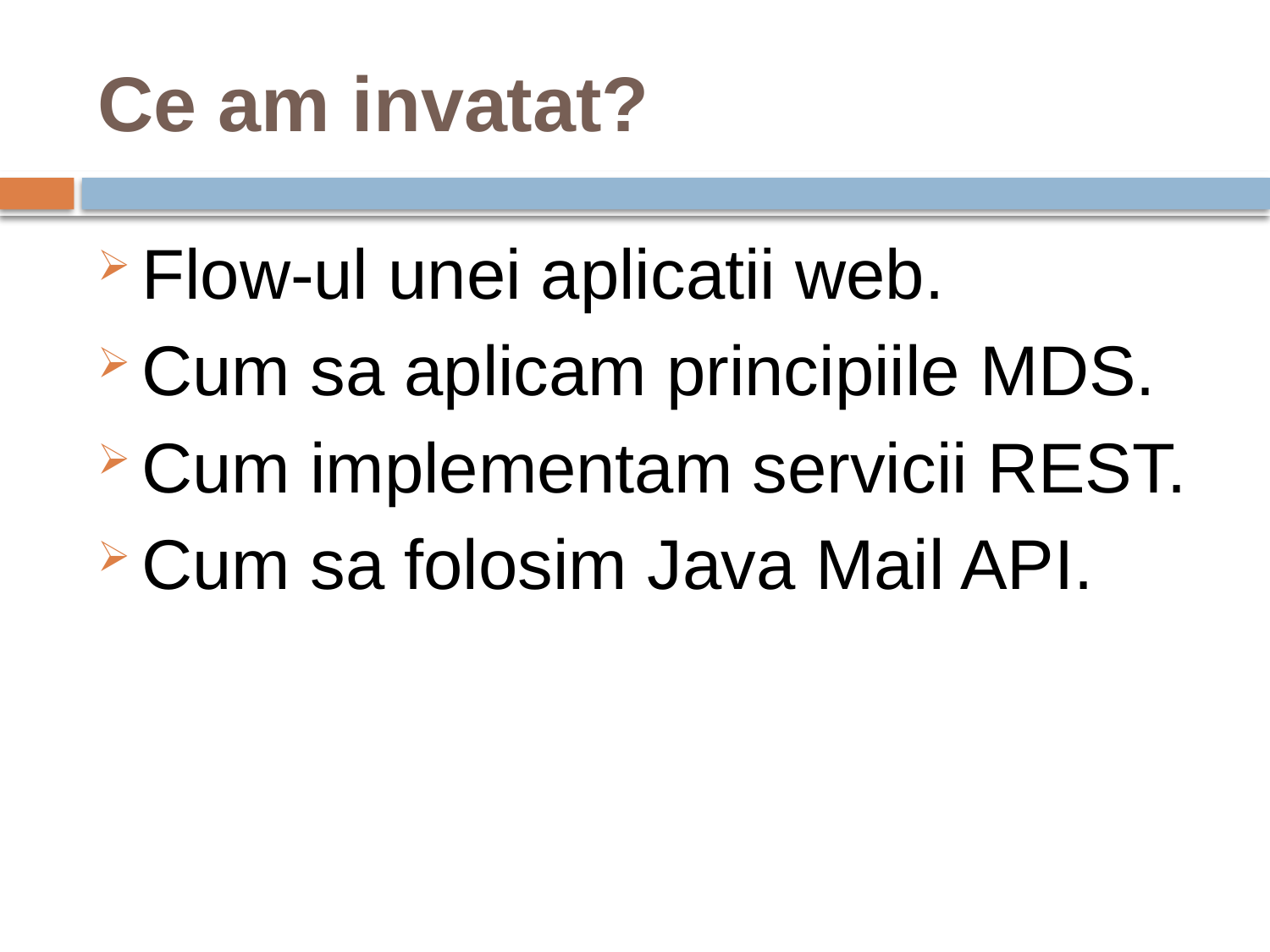

# Ce am invatat?
Flow-ul unei aplicatii web.
Cum sa aplicam principiile MDS.
Cum implementam servicii REST.
Cum sa folosim Java Mail API.